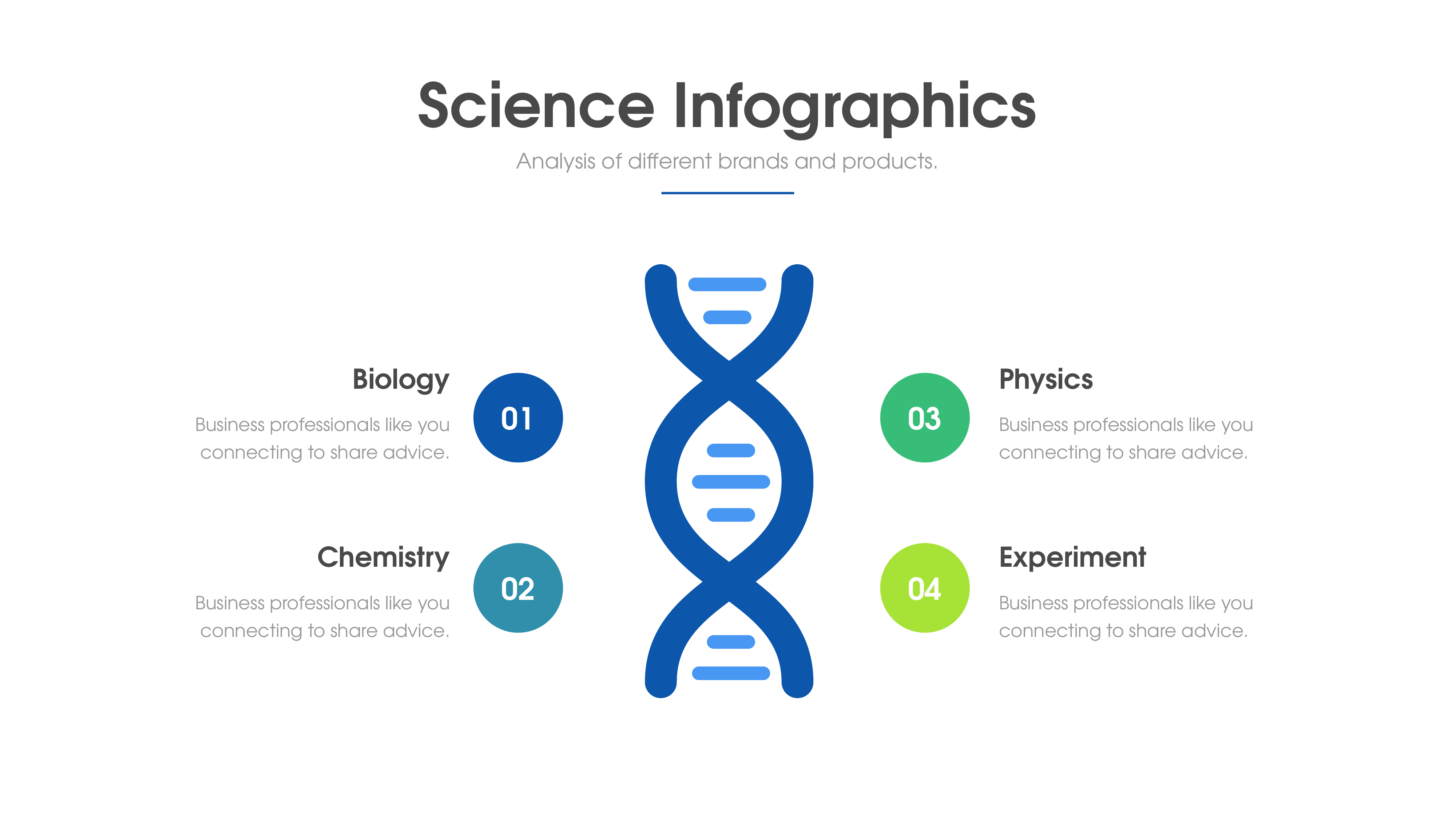

Science Infographics
Analysis of different brands and products.

Biology
Business professionals like you connecting to share advice.
Physics
Business professionals like you connecting to share advice.
01
03
Chemistry
Business professionals like you connecting to share advice.
Experiment
Business professionals like you connecting to share advice.
02
04